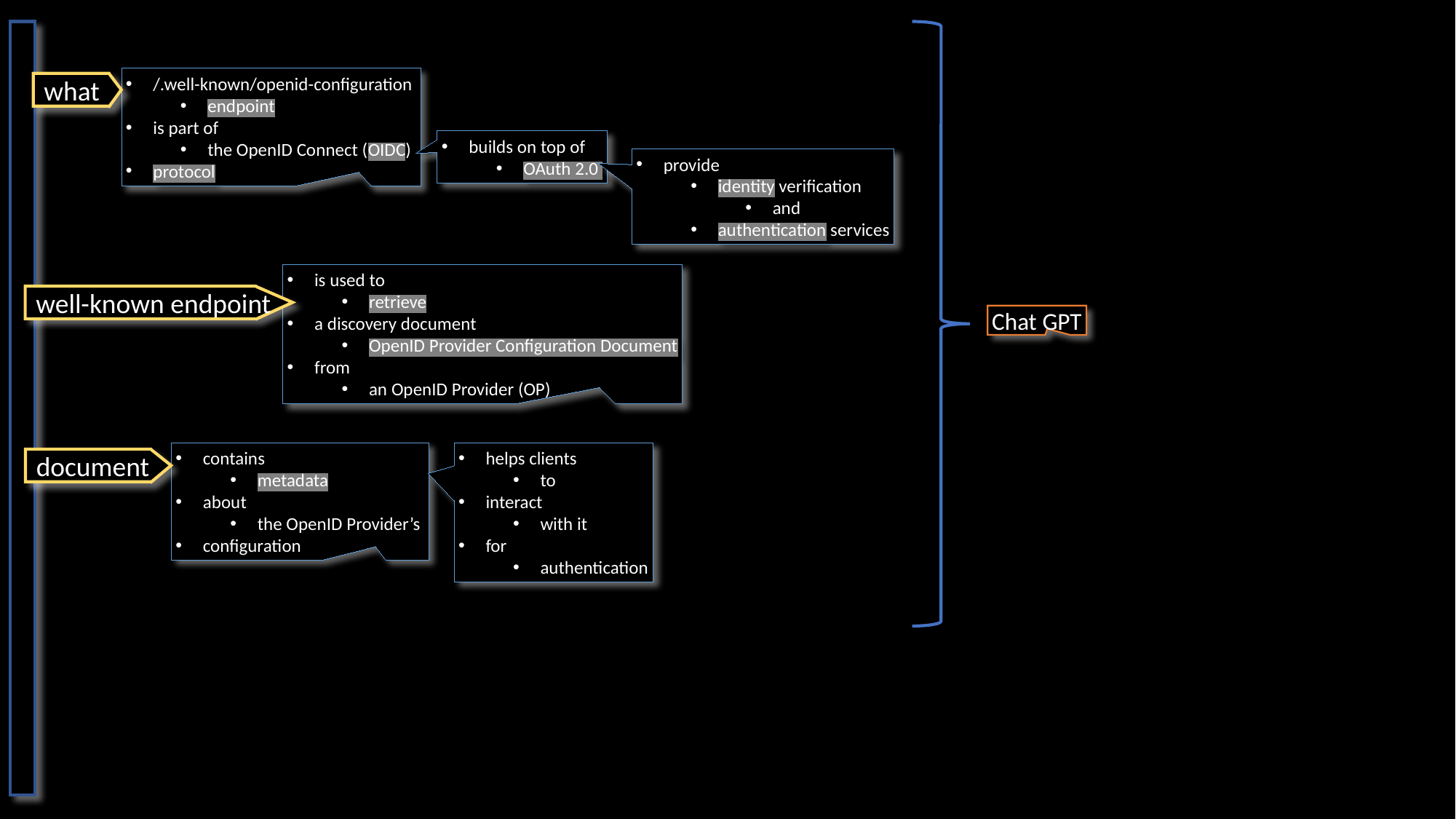

# 1. what

/.well-known/openid-configuration
endpoint
is part of
the OpenID Connect (OIDC)
protocol
what
builds on top of
OAuth 2.0
provide
identity verification
and
authentication services
is used to
retrieve
a discovery document
OpenID Provider Configuration Document
from
an OpenID Provider (OP)
well-known endpoint
Chat GPT
contains
metadata
about
the OpenID Provider’s
configuration
helps clients
to
interact
with it
for
authentication
document